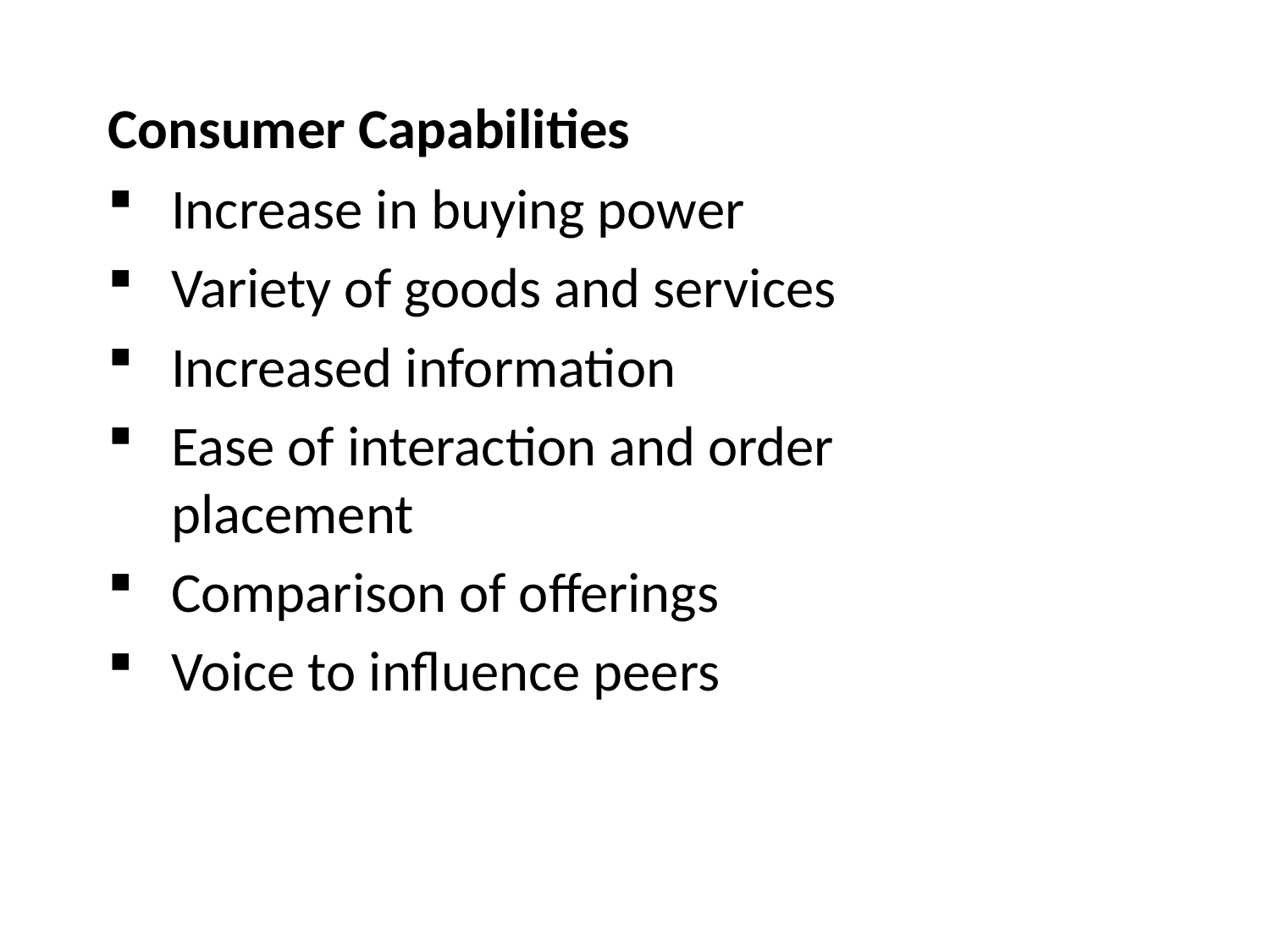

# Consumer Capabilities
Increase in buying power
Variety of goods and services
Increased information
Ease of interaction and order placement
Comparison of offerings
Voice to influence peers